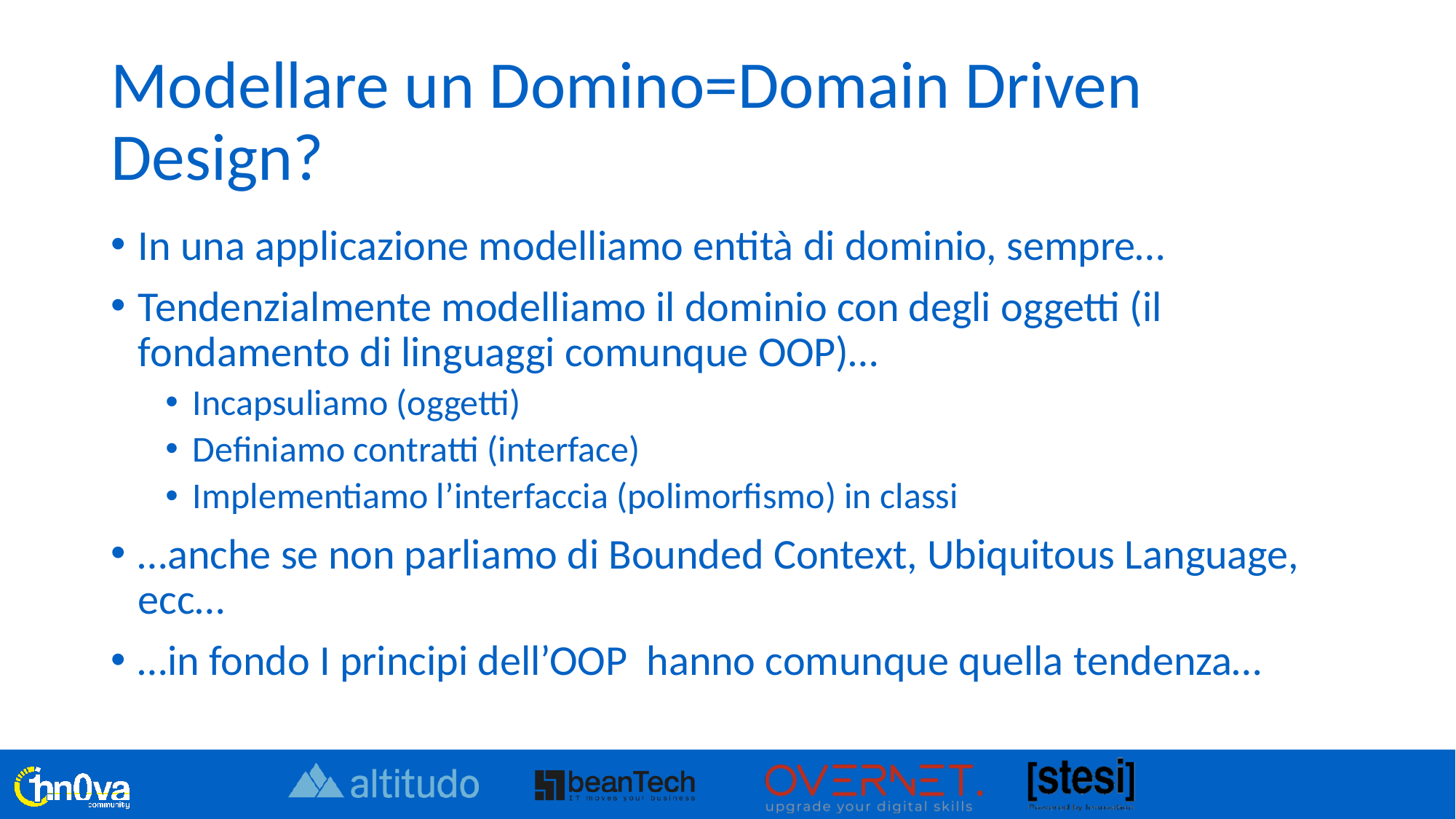

# Modellare un Domino=Domain Driven Design?
In una applicazione modelliamo entità di dominio, sempre…
Tendenzialmente modelliamo il dominio con degli oggetti (il fondamento di linguaggi comunque OOP)…
Incapsuliamo (oggetti)
Definiamo contratti (interface)
Implementiamo l’interfaccia (polimorfismo) in classi
…anche se non parliamo di Bounded Context, Ubiquitous Language, ecc…
…in fondo I principi dell’OOP  hanno comunque quella tendenza…